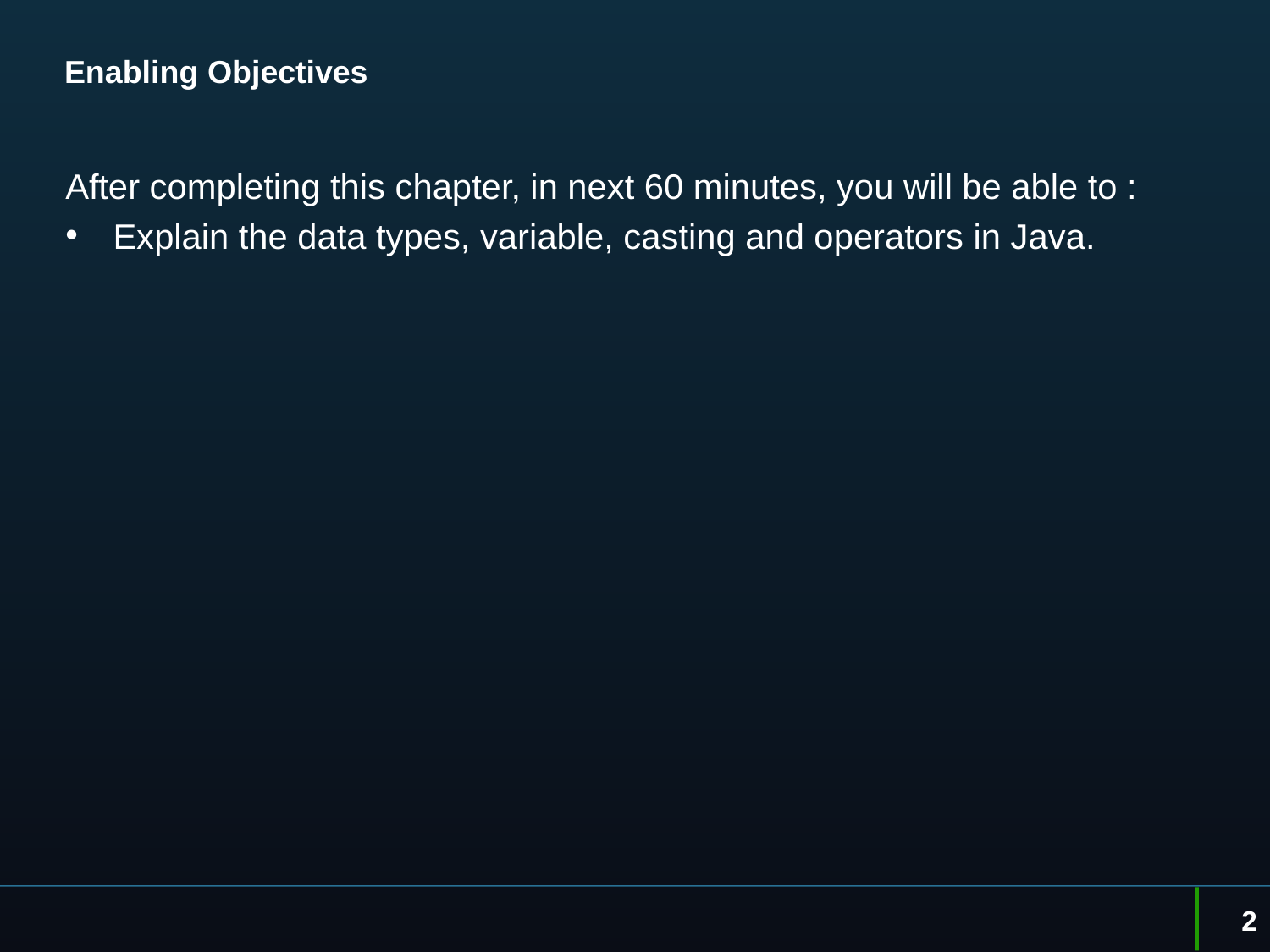

# Enabling Objectives
After completing this chapter, in next 60 minutes, you will be able to :
Explain the data types, variable, casting and operators in Java.
2